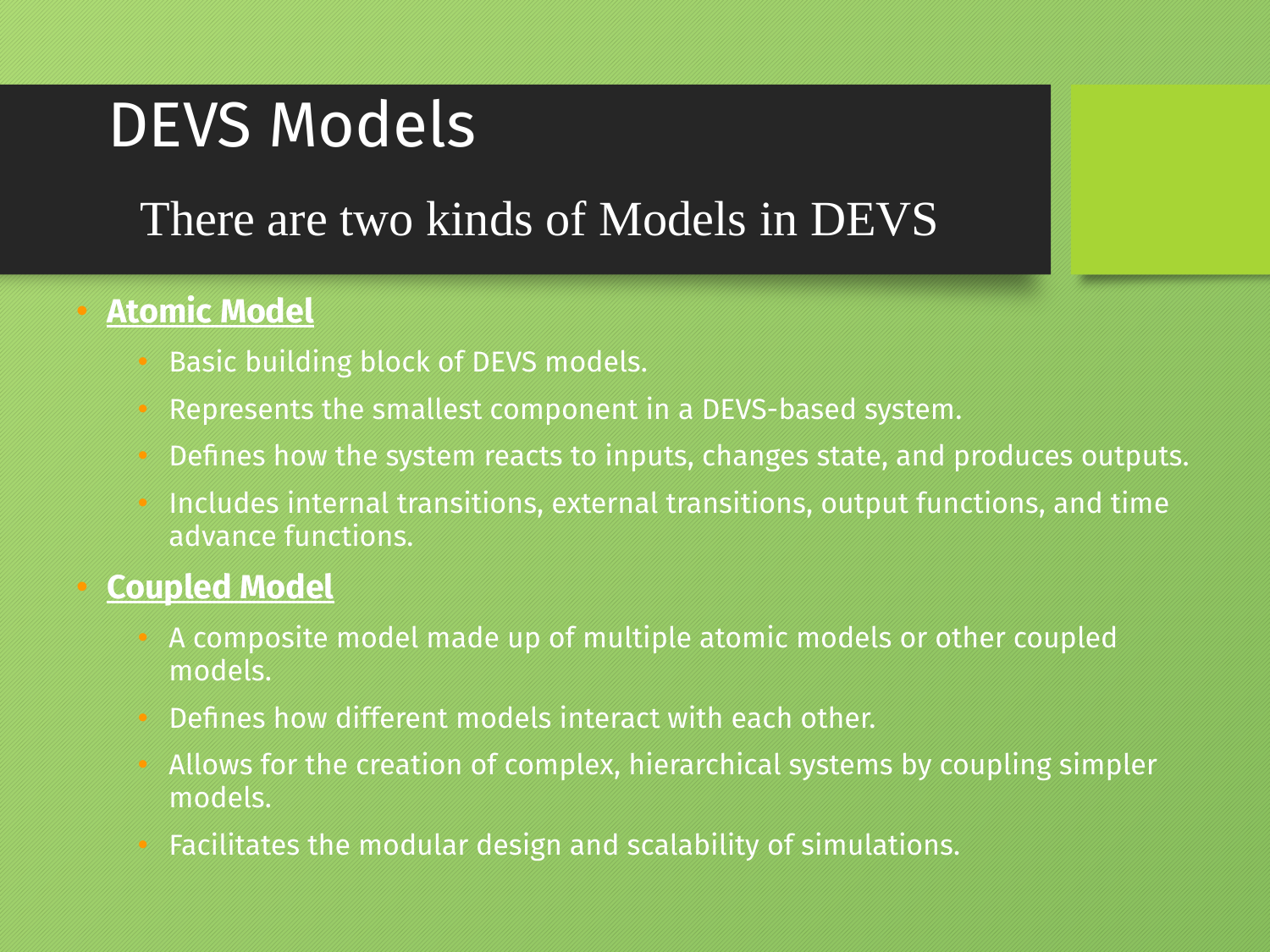

# DEVS Models
There are two kinds of Models in DEVS
Atomic Model
Basic building block of DEVS models.
Represents the smallest component in a DEVS-based system.
Defines how the system reacts to inputs, changes state, and produces outputs.
Includes internal transitions, external transitions, output functions, and time advance functions.
Coupled Model
A composite model made up of multiple atomic models or other coupled models.
Defines how different models interact with each other.
Allows for the creation of complex, hierarchical systems by coupling simpler models.
Facilitates the modular design and scalability of simulations.